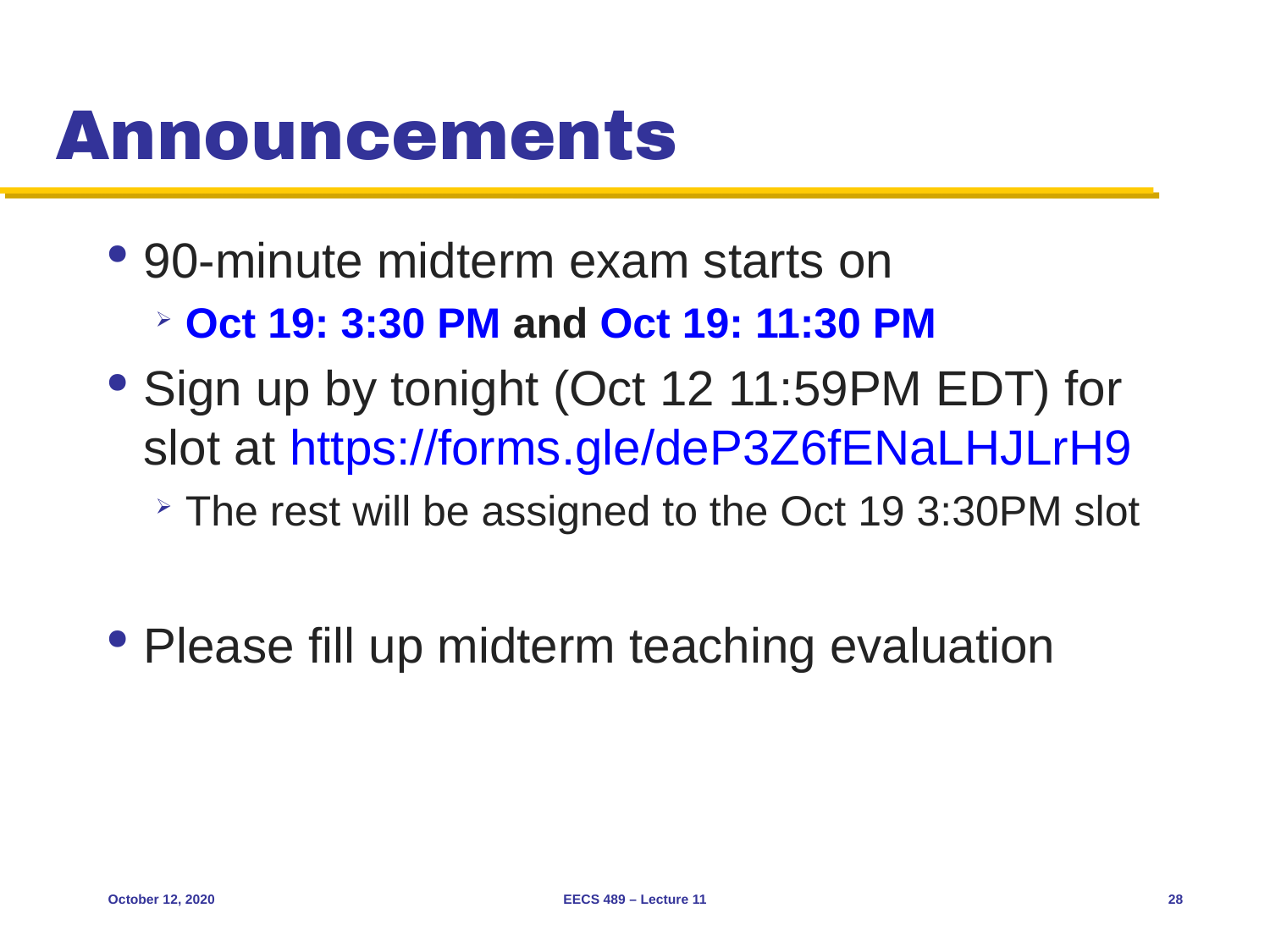

# Announcements
90-minute midterm exam starts on
Oct 19: 3:30 PM and Oct 19: 11:30 PM
Sign up by tonight (Oct 12 11:59PM EDT) for slot at https://forms.gle/deP3Z6fENaLHJLrH9
The rest will be assigned to the Oct 19 3:30PM slot

Please fill up midterm teaching evaluation

October 12, 2020
EECS 489 – Lecture 11
28